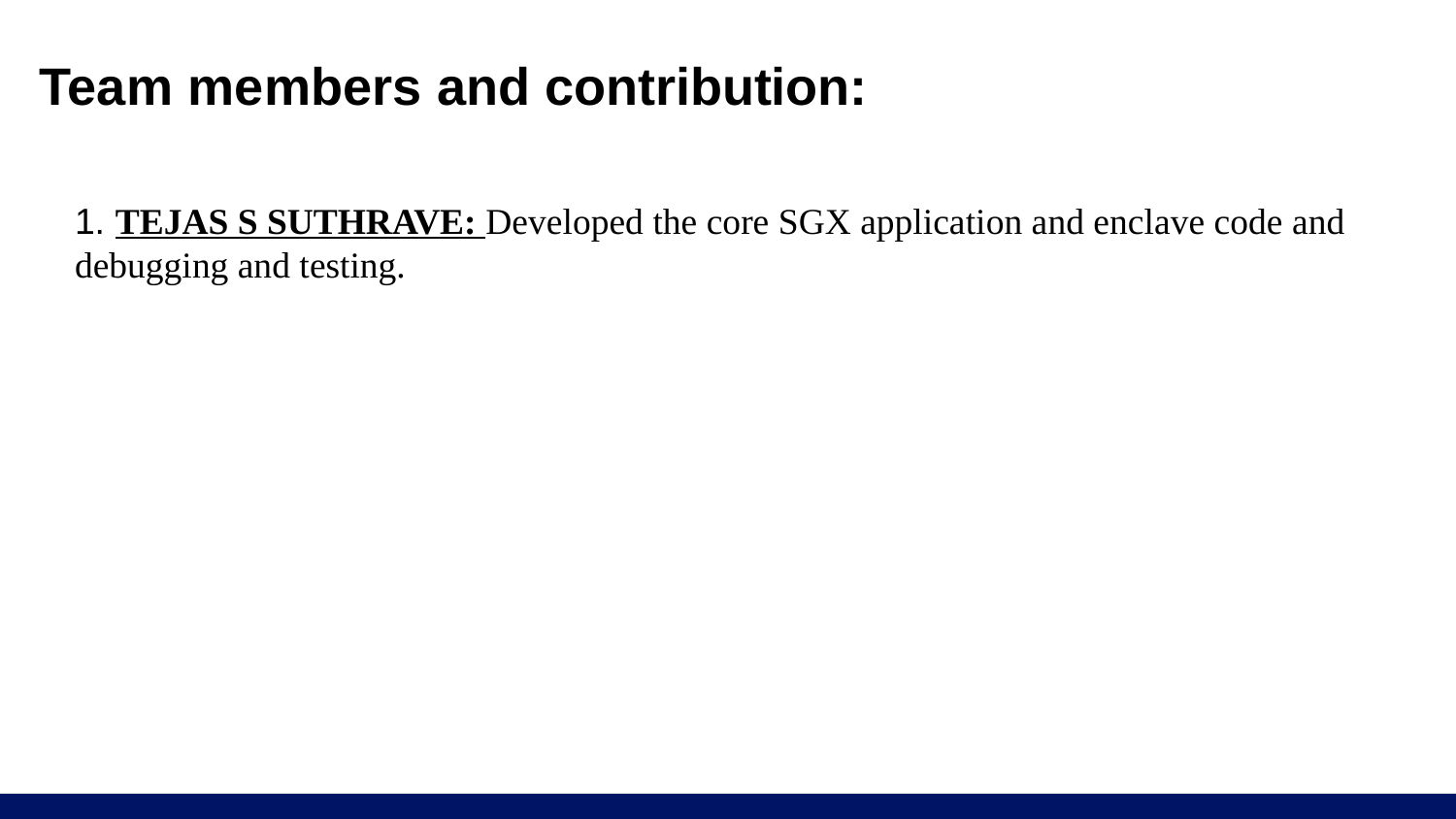

# Team members and contribution:
1. TEJAS S SUTHRAVE: Developed the core SGX application and enclave code and debugging and testing.